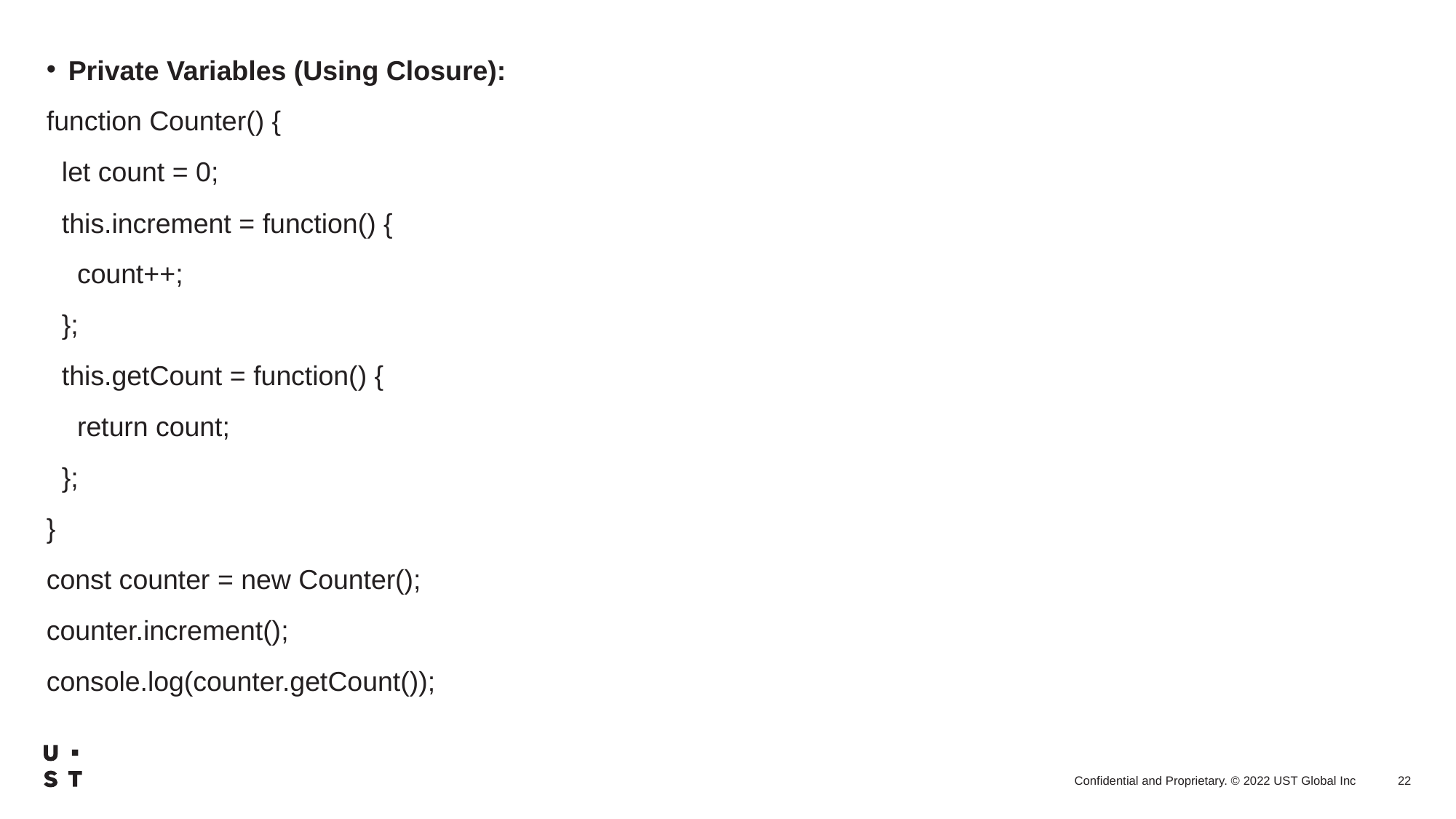

Private Variables (Using Closure):
function Counter() {
  let count = 0;
  this.increment = function() {
    count++;
  };
  this.getCount = function() {
    return count;
  };
}
const counter = new Counter();
counter.increment();
console.log(counter.getCount());